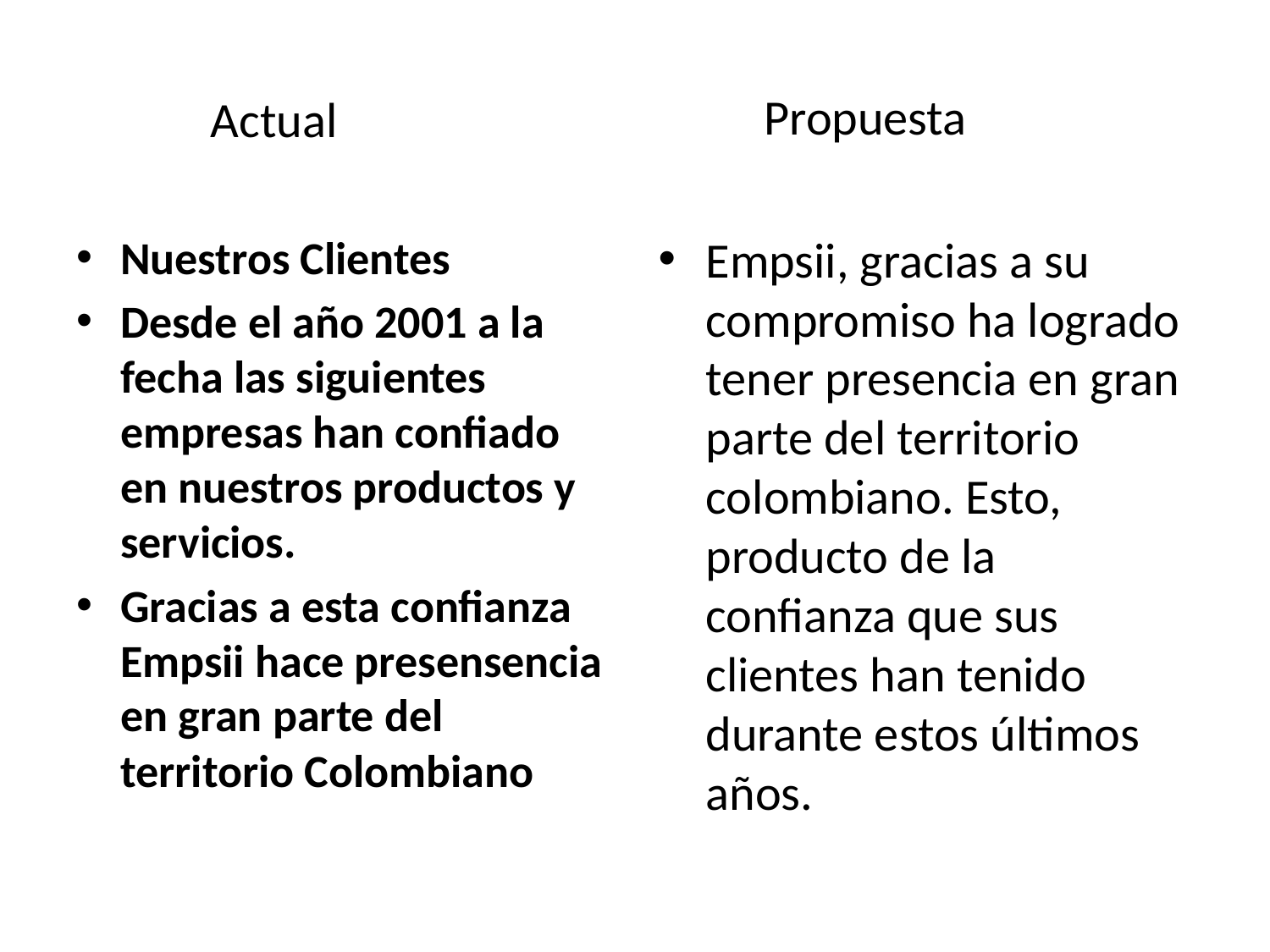

Propuesta
Actual
Nuestros Clientes
Desde el año 2001 a la fecha las siguientes empresas han confiado en nuestros productos y servicios.
Gracias a esta confianza Empsii hace presensencia en gran parte del territorio Colombiano

Empsii, gracias a su compromiso ha logrado tener presencia en gran parte del territorio colombiano. Esto, producto de la confianza que sus clientes han tenido durante estos últimos años.